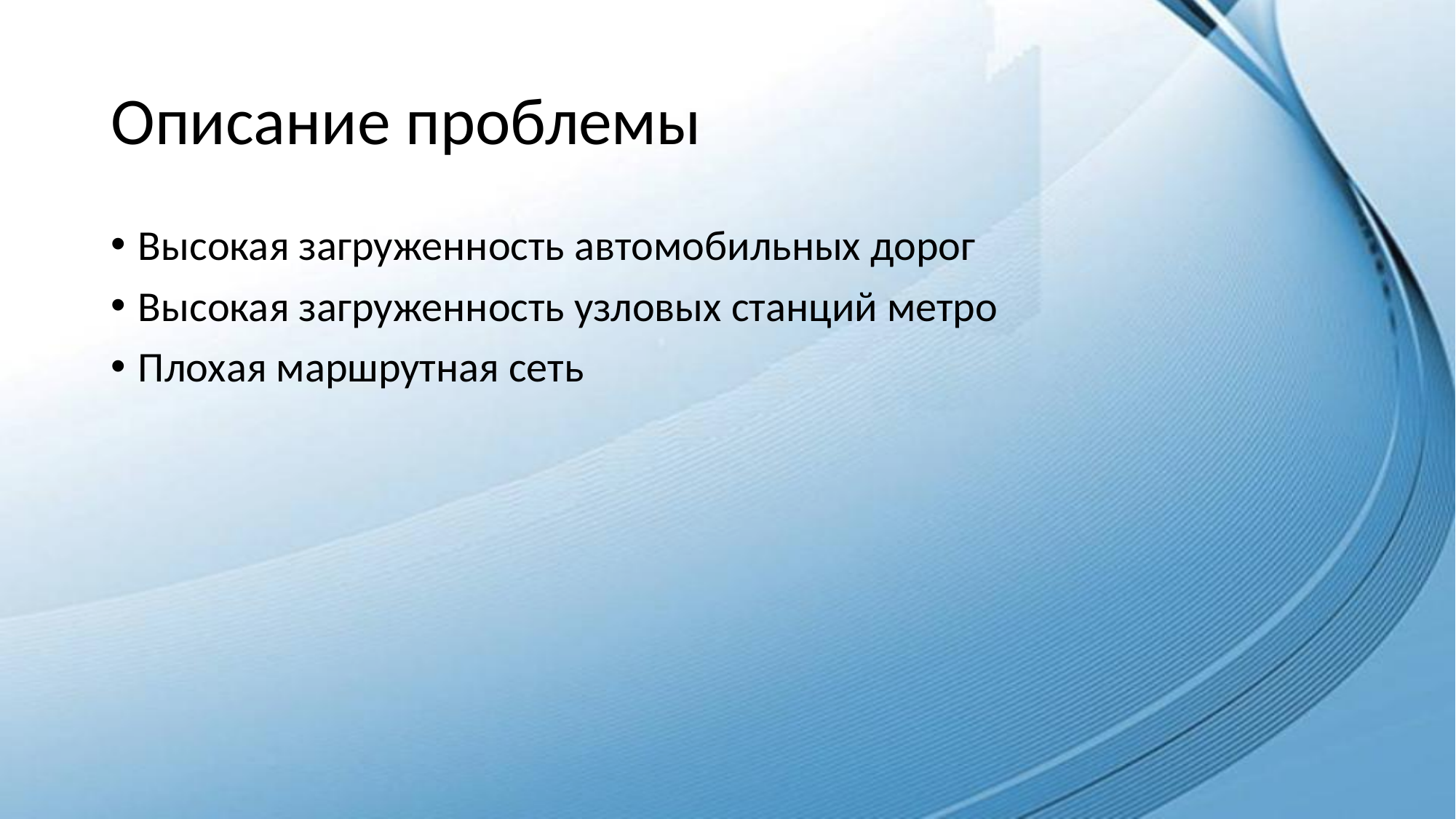

# Описание проблемы
Высокая загруженность автомобильных дорог
Высокая загруженность узловых станций метро
Плохая маршрутная сеть